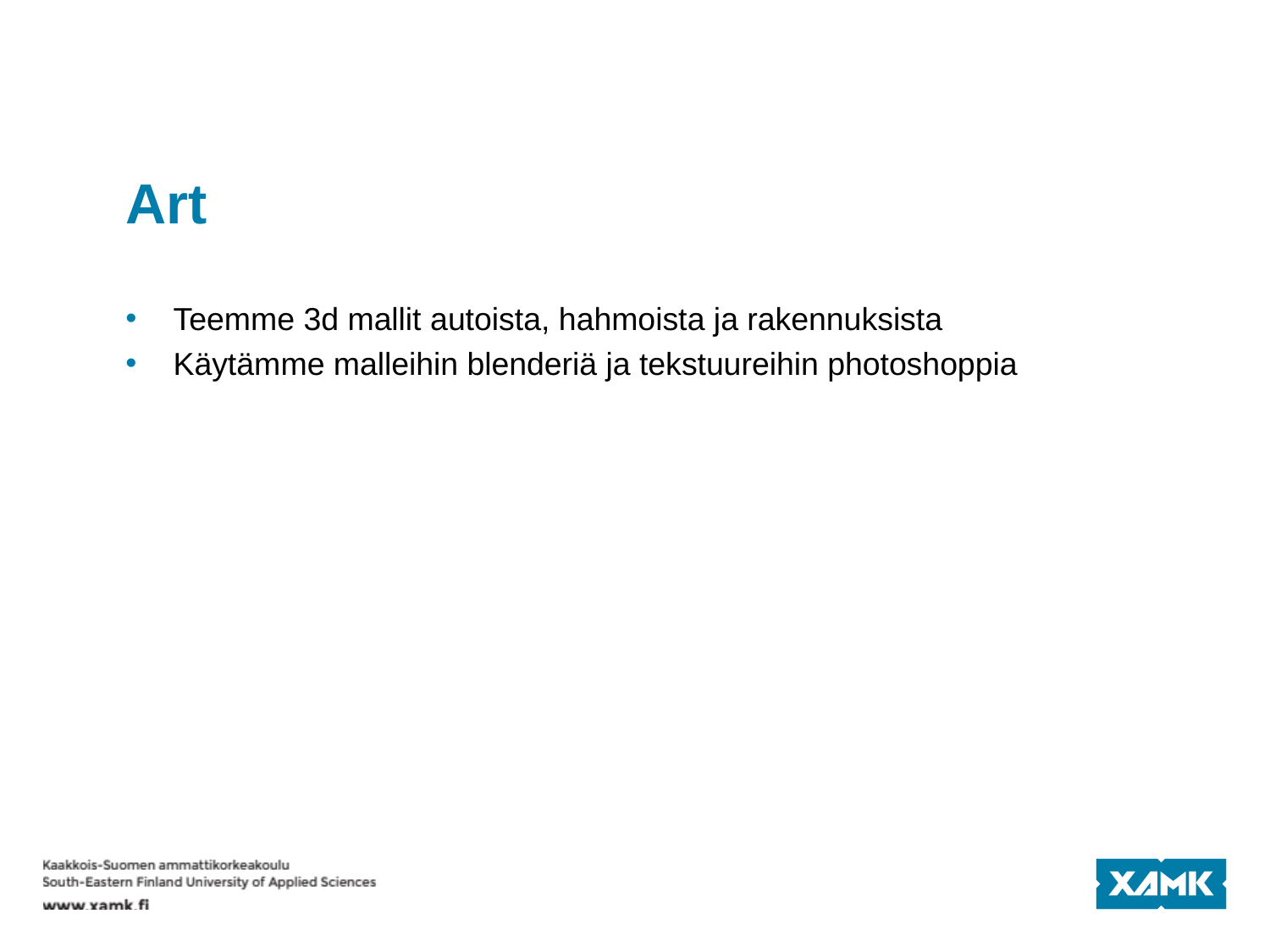

# Art
Teemme 3d mallit autoista, hahmoista ja rakennuksista
Käytämme malleihin blenderiä ja tekstuureihin photoshoppia